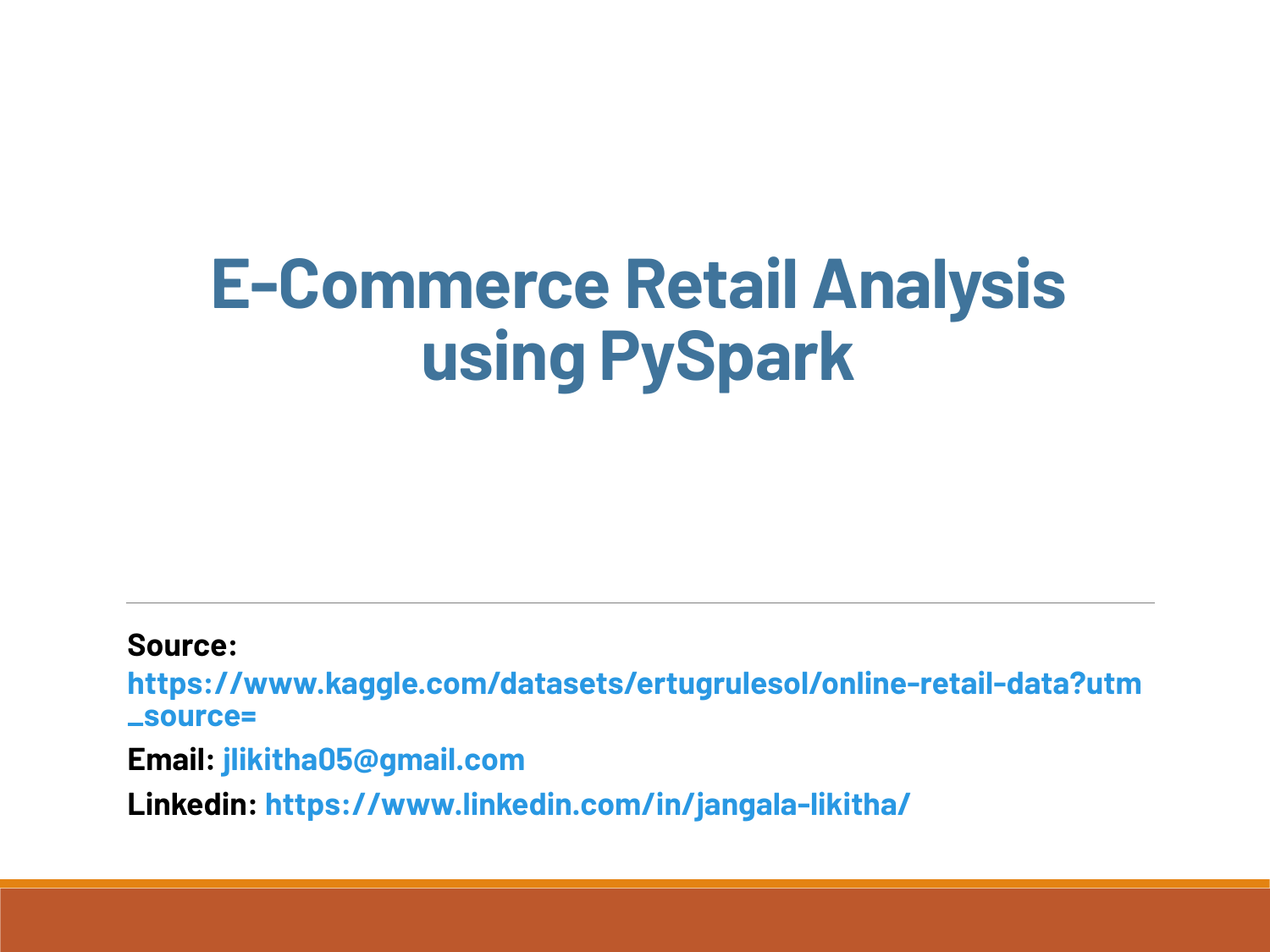

# E-Commerce Retail Analysis using PySpark
Source: https://www.kaggle.com/datasets/ertugrulesol/online-retail-data?utm_source=
Email: jlikitha05@gmail.com
Linkedin: https://www.linkedin.com/in/jangala-likitha/